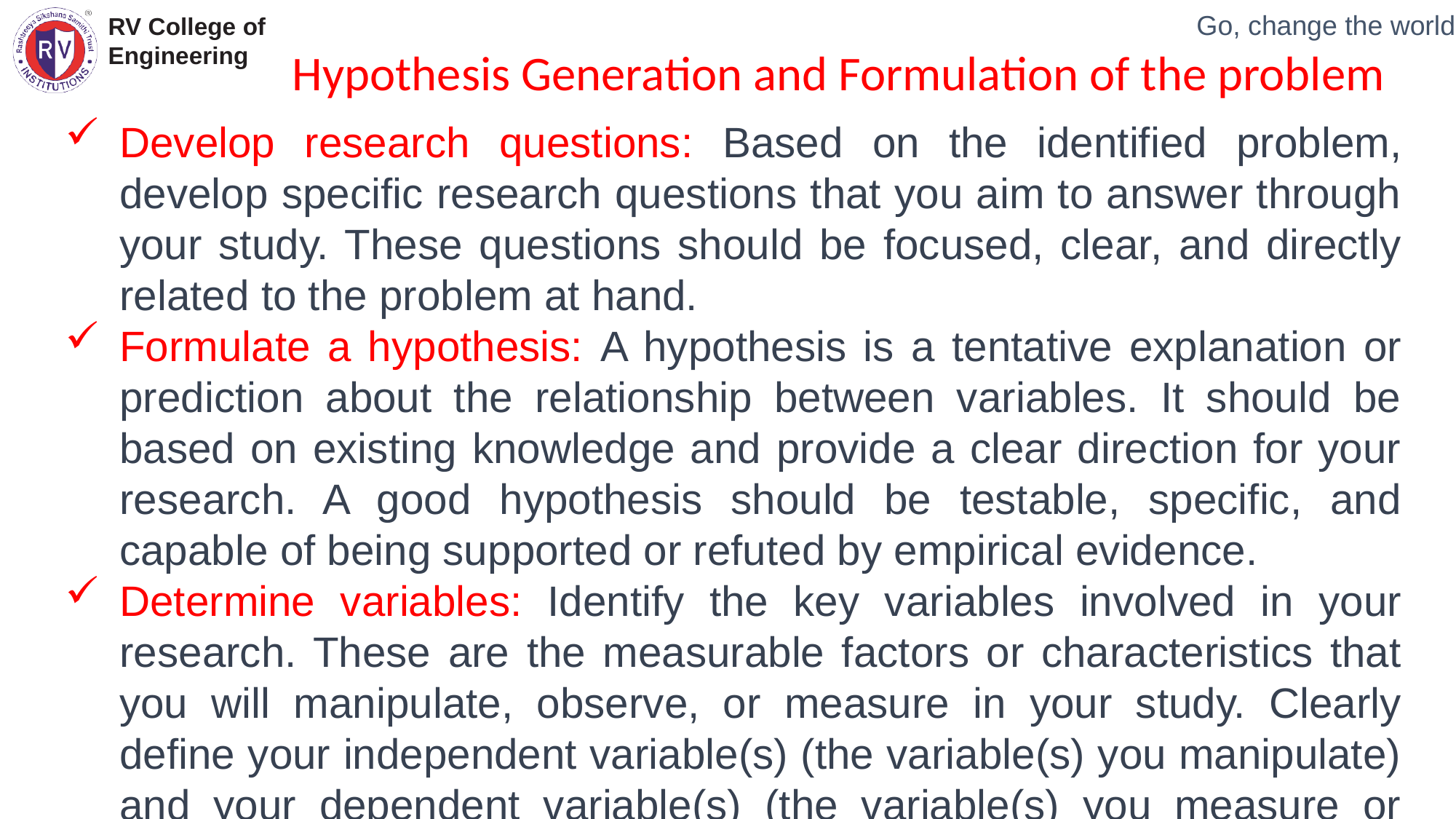

Mechanical  Engineering Department
Hypothesis Generation and Formulation of the problem
Develop research questions: Based on the identified problem, develop specific research questions that you aim to answer through your study. These questions should be focused, clear, and directly related to the problem at hand.
Formulate a hypothesis: A hypothesis is a tentative explanation or prediction about the relationship between variables. It should be based on existing knowledge and provide a clear direction for your research. A good hypothesis should be testable, specific, and capable of being supported or refuted by empirical evidence.
Determine variables: Identify the key variables involved in your research. These are the measurable factors or characteristics that you will manipulate, observe, or measure in your study. Clearly define your independent variable(s) (the variable(s) you manipulate) and your dependent variable(s) (the variable(s) you measure or observe).